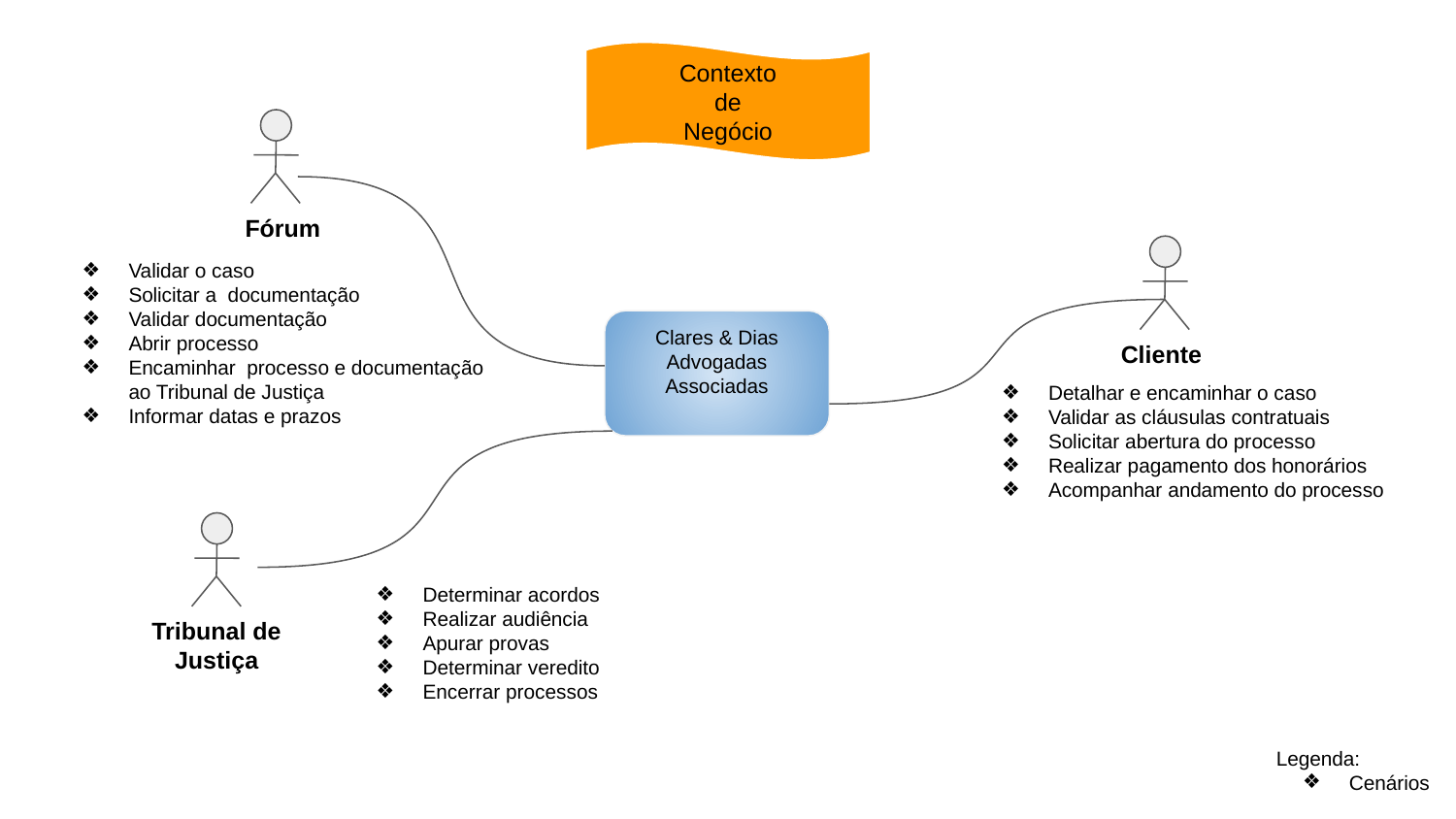

Contexto
de
Negócio

Fórum

Cliente
Validar o caso
Solicitar a  documentação
Validar documentação
Abrir processo
Encaminhar  processo e documentação ao Tribunal de Justiça
Informar datas e prazos
Clares & Dias Advogadas Associadas

Detalhar e encaminhar o caso
Validar as cláusulas contratuais
Solicitar abertura do processo
Realizar pagamento dos honorários
Acompanhar andamento do processo

Tribunal de Justiça
Determinar acordos
Realizar audiência
Apurar provas
Determinar veredito
Encerrar processos
Legenda:
Cenários